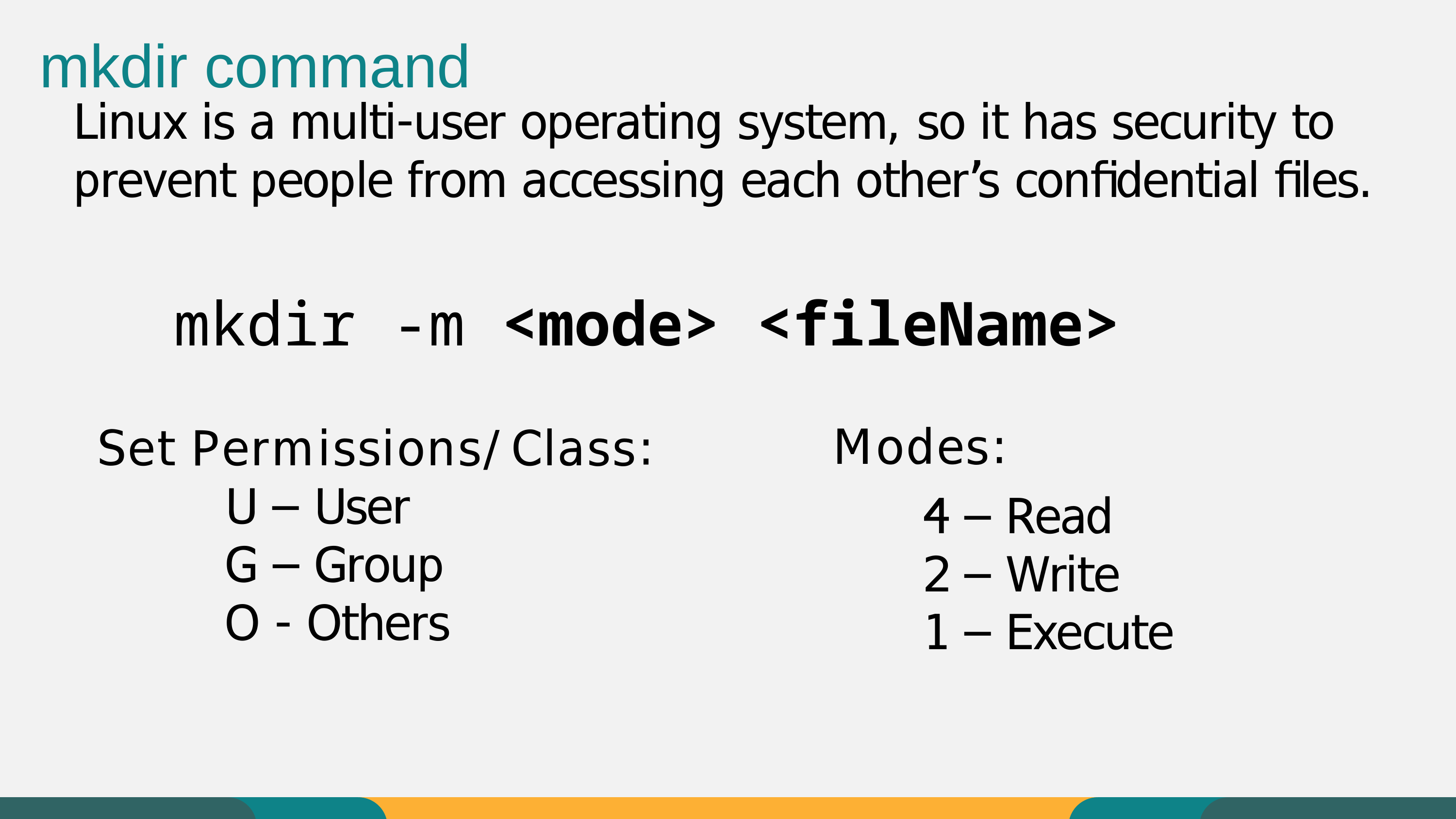

mkdir command
Linux is a multi-user operating system, so it has security to prevent people from accessing each other’s confidential files.
mkdir -m <mode> <fileName>
Modes:
Set Permissions/Class:
U – User
G – Group
O - Others
4 – Read
2 – Write
1 – Execute